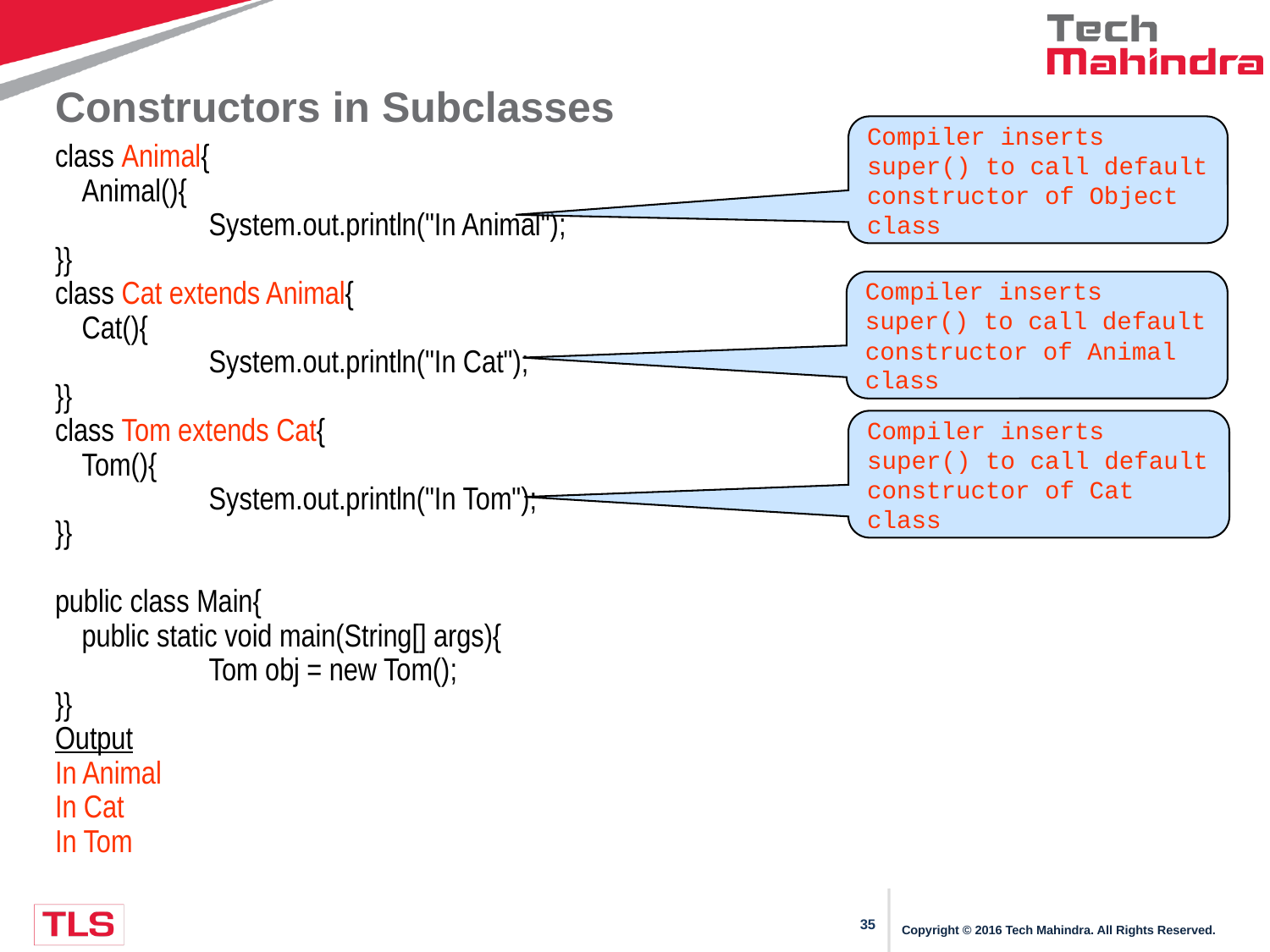

# Constructors in Subclasses
Compiler inserts super() to call default constructor of Object class
class Animal{
	Animal(){
		System.out.println("In Animal");
}}
class Cat extends Animal{
	Cat(){
		System.out.println("In Cat");
}}
class Tom extends Cat{
	Tom(){
		System.out.println("In Tom");
}}

public class Main{
	public static void main(String[] args){
		Tom obj = new Tom();
}}
Output
In Animal
In Cat
In Tom
Compiler inserts super() to call default constructor of Animal class
Compiler inserts super() to call default constructor of Cat class
Copyright © 2016 Tech Mahindra. All Rights Reserved.